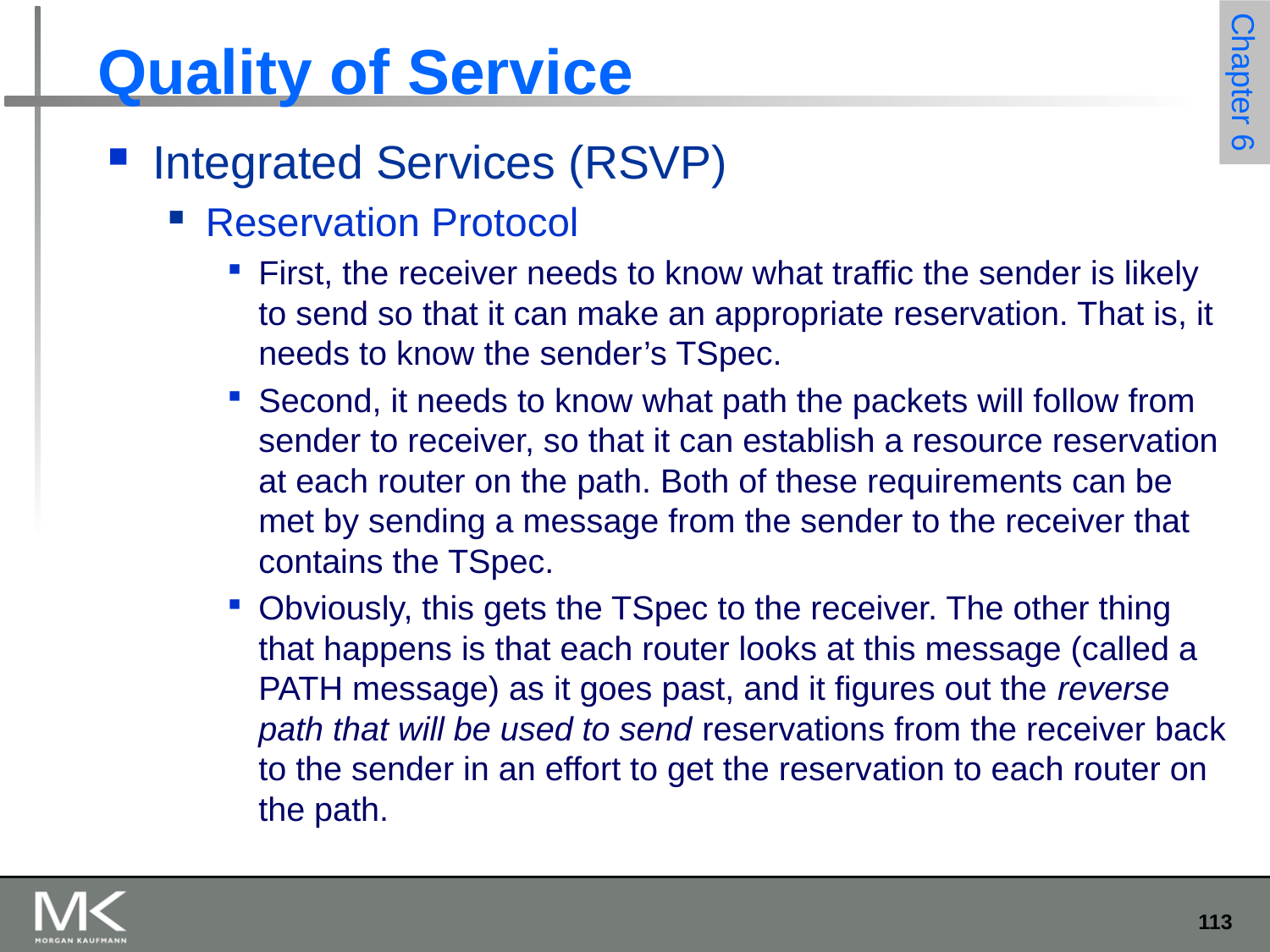

# Quality of Service
Integrated Services (RSVP)
Reservation Protocol
First, the receiver needs to know what traffic the sender is likely to send so that it can make an appropriate reservation. That is, it needs to know the sender’s TSpec.
Second, it needs to know what path the packets will follow from sender to receiver, so that it can establish a resource reservation at each router on the path. Both of these requirements can be met by sending a message from the sender to the receiver that contains the TSpec.
Obviously, this gets the TSpec to the receiver. The other thing that happens is that each router looks at this message (called a PATH message) as it goes past, and it figures out the reverse path that will be used to send reservations from the receiver back to the sender in an effort to get the reservation to each router on the path.